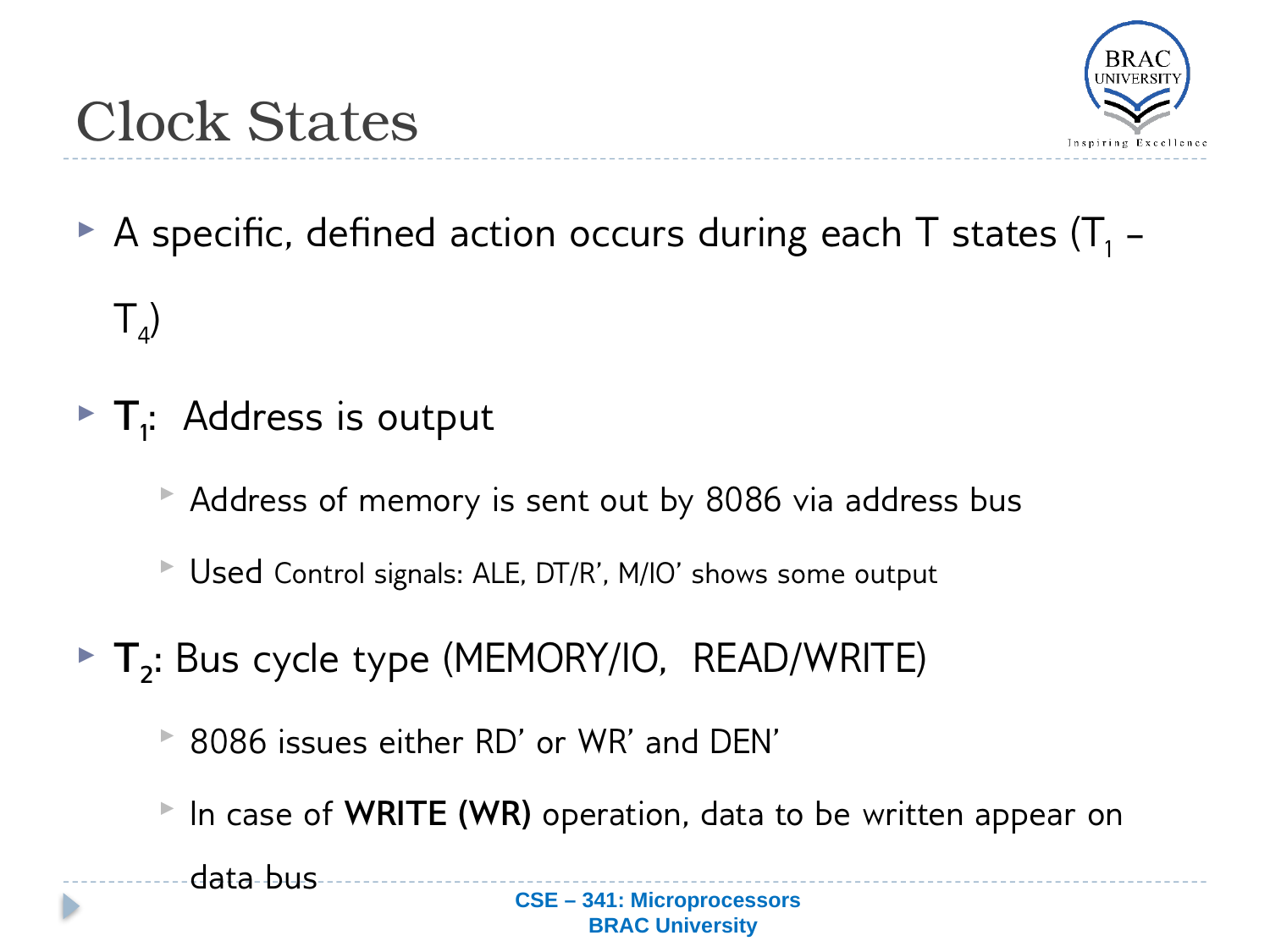

# Clock States
A specific, defined action occurs during each T states (T1 – T4)
T1:  Address is output
Address of memory is sent out by 8086 via address bus
Used Control signals: ALE, DT/R’, M/IO’ shows some output
T2: Bus cycle type (MEMORY/IO,  READ/WRITE)
8086 issues either RD’ or WR’ and DEN’
In case of WRITE (WR) operation, data to be written appear on data bus